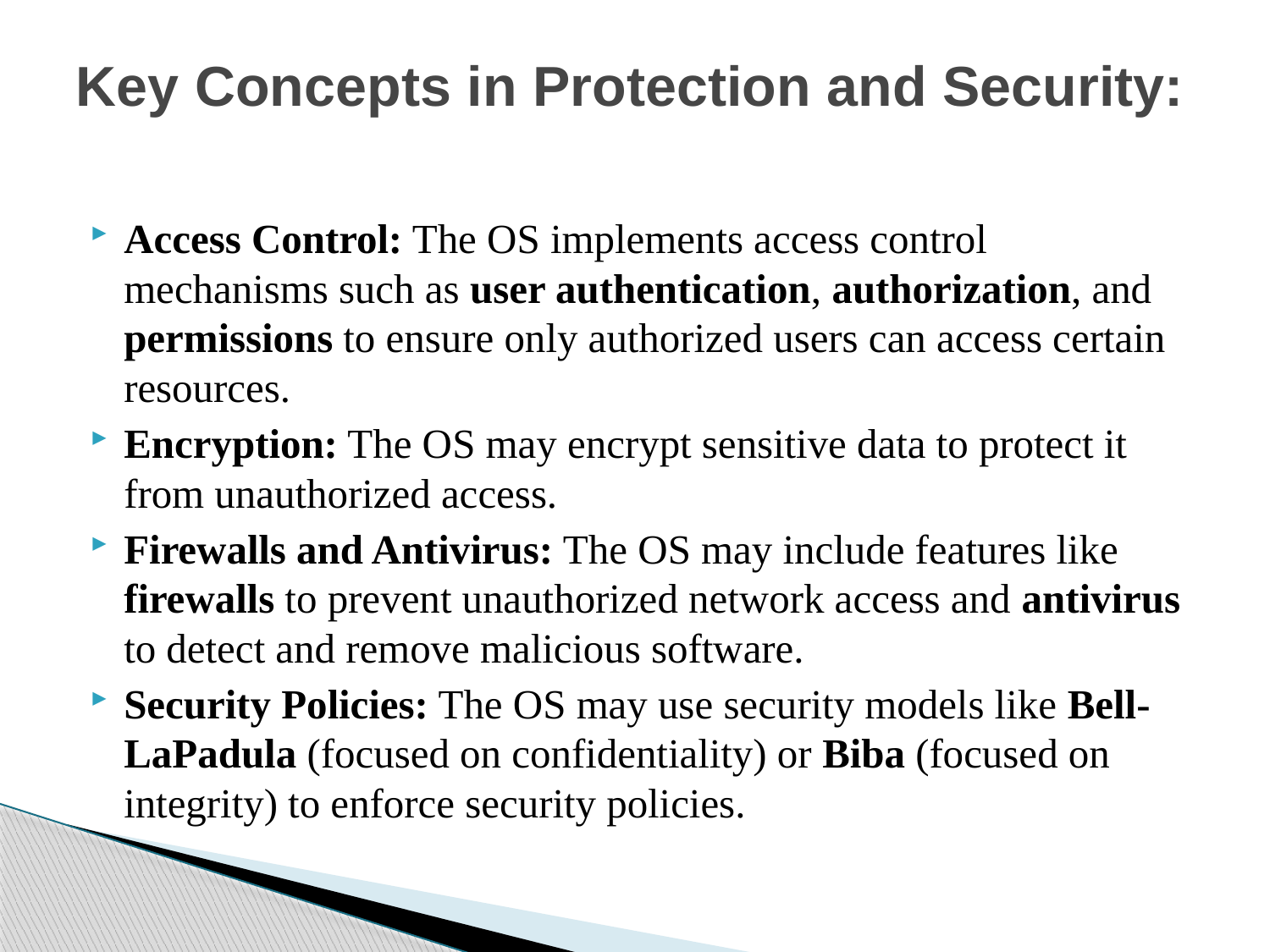

# Key Concepts in Protection and Security:
Access Control: The OS implements access control mechanisms such as user authentication, authorization, and permissions to ensure only authorized users can access certain resources.
Encryption: The OS may encrypt sensitive data to protect it from unauthorized access.
Firewalls and Antivirus: The OS may include features like firewalls to prevent unauthorized network access and antivirus to detect and remove malicious software.
Security Policies: The OS may use security models like Bell-LaPadula (focused on confidentiality) or Biba (focused on integrity) to enforce security policies.